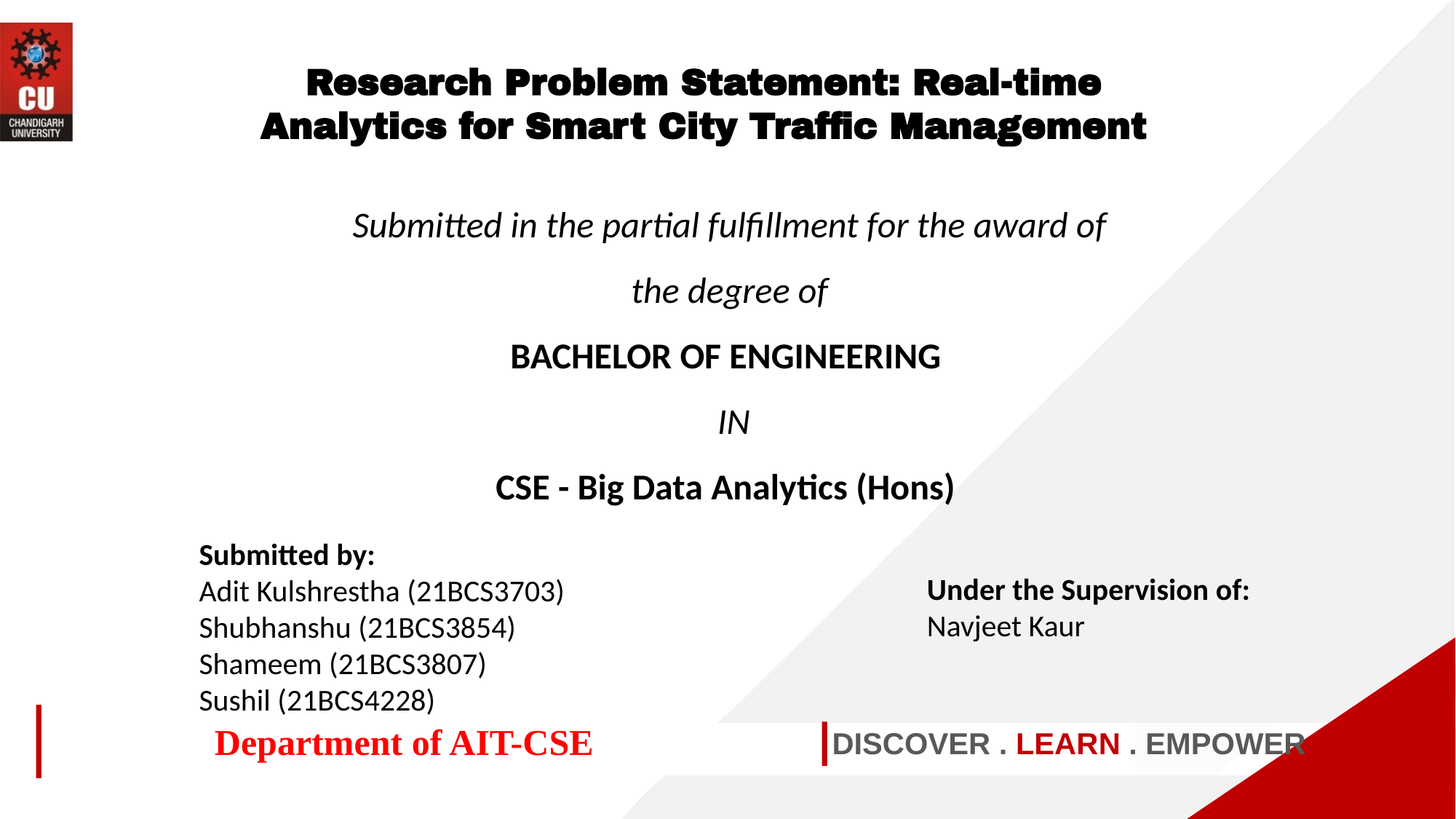

Research Problem Statement: Real-time Analytics for Smart City Traffic Management
Submitted in the partial fulfillment for the award of the degree of
BACHELOR OF ENGINEERING
 IN
CSE - Big Data Analytics (Hons)
Submitted by:
Adit Kulshrestha (21BCS3703)
Shubhanshu (21BCS3854)
Shameem (21BCS3807)
Sushil (21BCS4228)
Under the Supervision of:
Navjeet Kaur

Department of AIT-CSE
DISCOVER . LEARN . EMPOWER

1